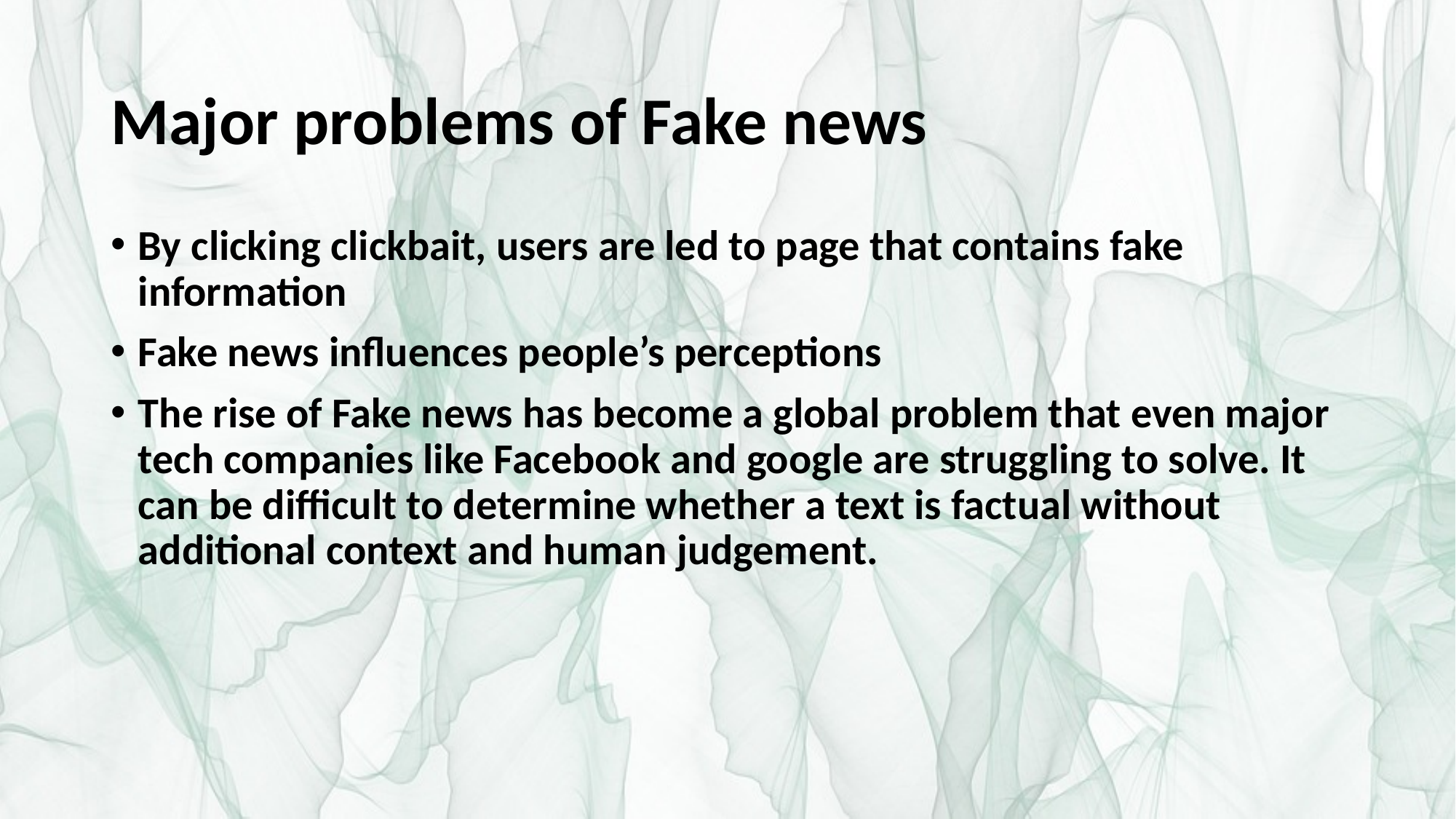

# Major problems of Fake news
By clicking clickbait, users are led to page that contains fake information
Fake news influences people’s perceptions
The rise of Fake news has become a global problem that even major tech companies like Facebook and google are struggling to solve. It can be difficult to determine whether a text is factual without additional context and human judgement.